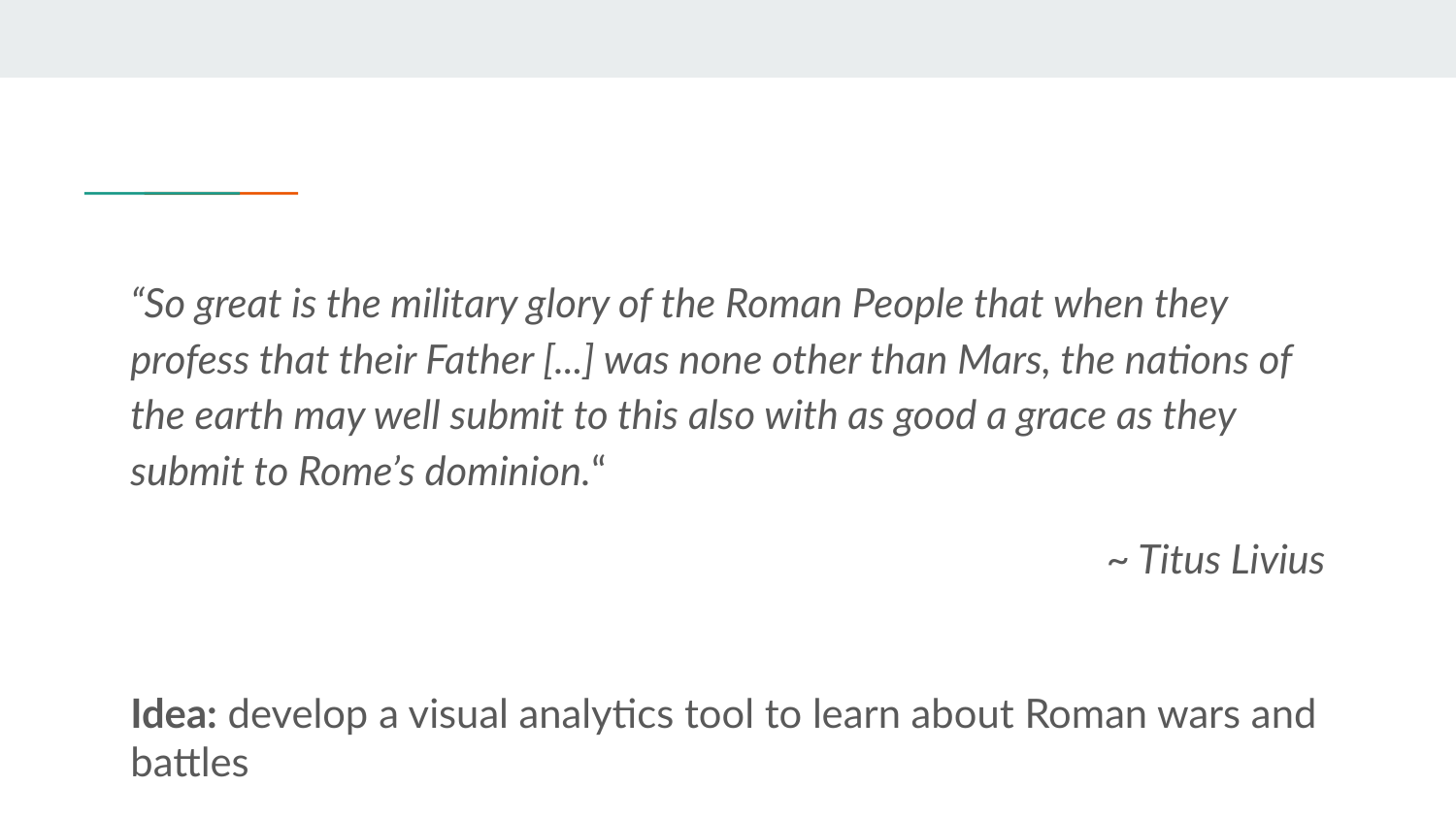

“So great is the military glory of the Roman People that when they profess that their Father [...] was none other than Mars, the nations of the earth may well submit to this also with as good a grace as they submit to Rome’s dominion.“
~ Titus Livius

Idea: develop a visual analytics tool to learn about Roman wars and battles